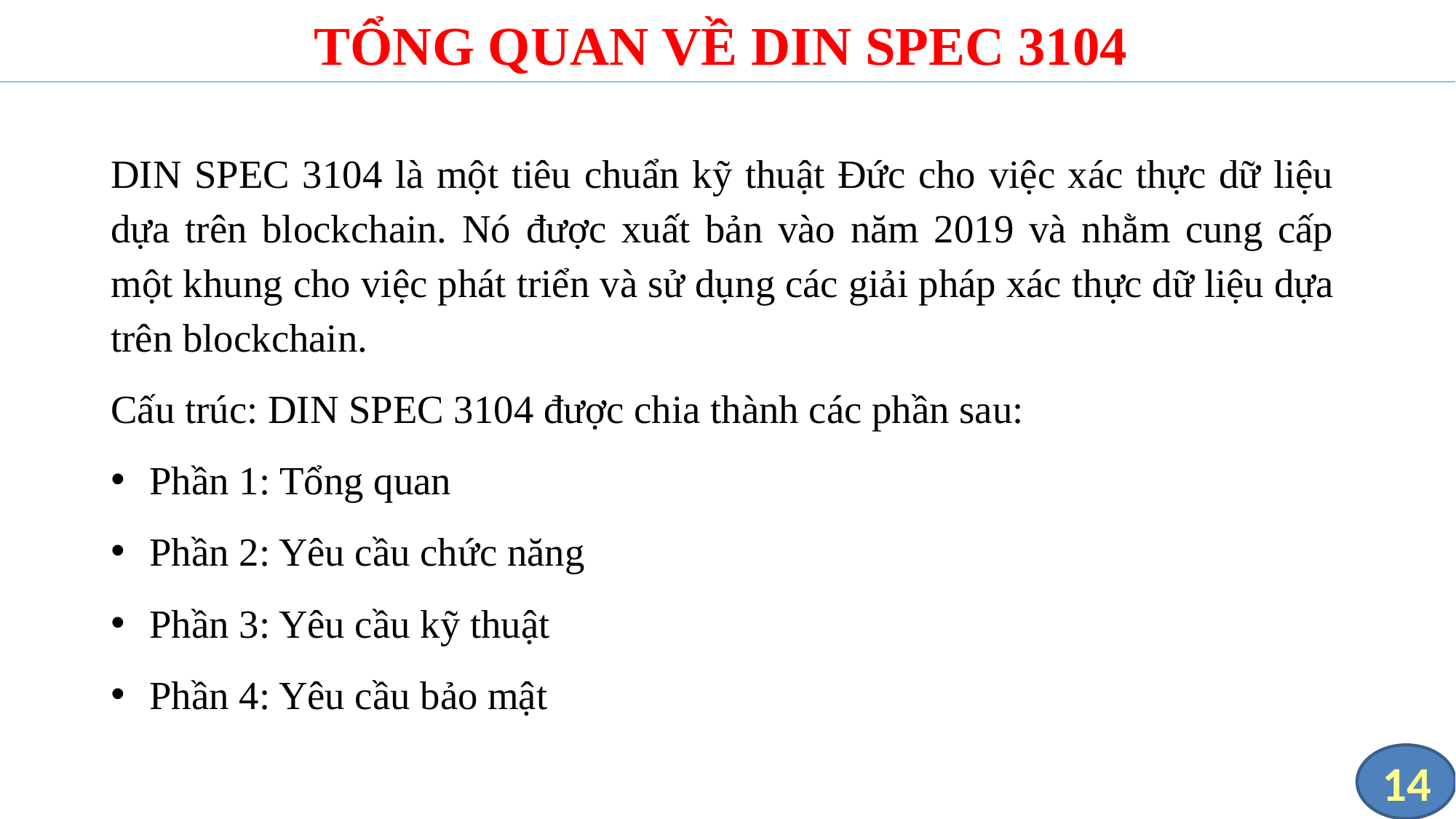

# TỔNG QUAN VỀ DIN SPEC 3104
DIN SPEC 3104 là một tiêu chuẩn kỹ thuật Đức cho việc xác thực dữ liệu dựa trên blockchain. Nó được xuất bản vào năm 2019 và nhằm cung cấp một khung cho việc phát triển và sử dụng các giải pháp xác thực dữ liệu dựa trên blockchain.
Cấu trúc: DIN SPEC 3104 được chia thành các phần sau:
Phần 1: Tổng quan
Phần 2: Yêu cầu chức năng
Phần 3: Yêu cầu kỹ thuật
Phần 4: Yêu cầu bảo mật
14